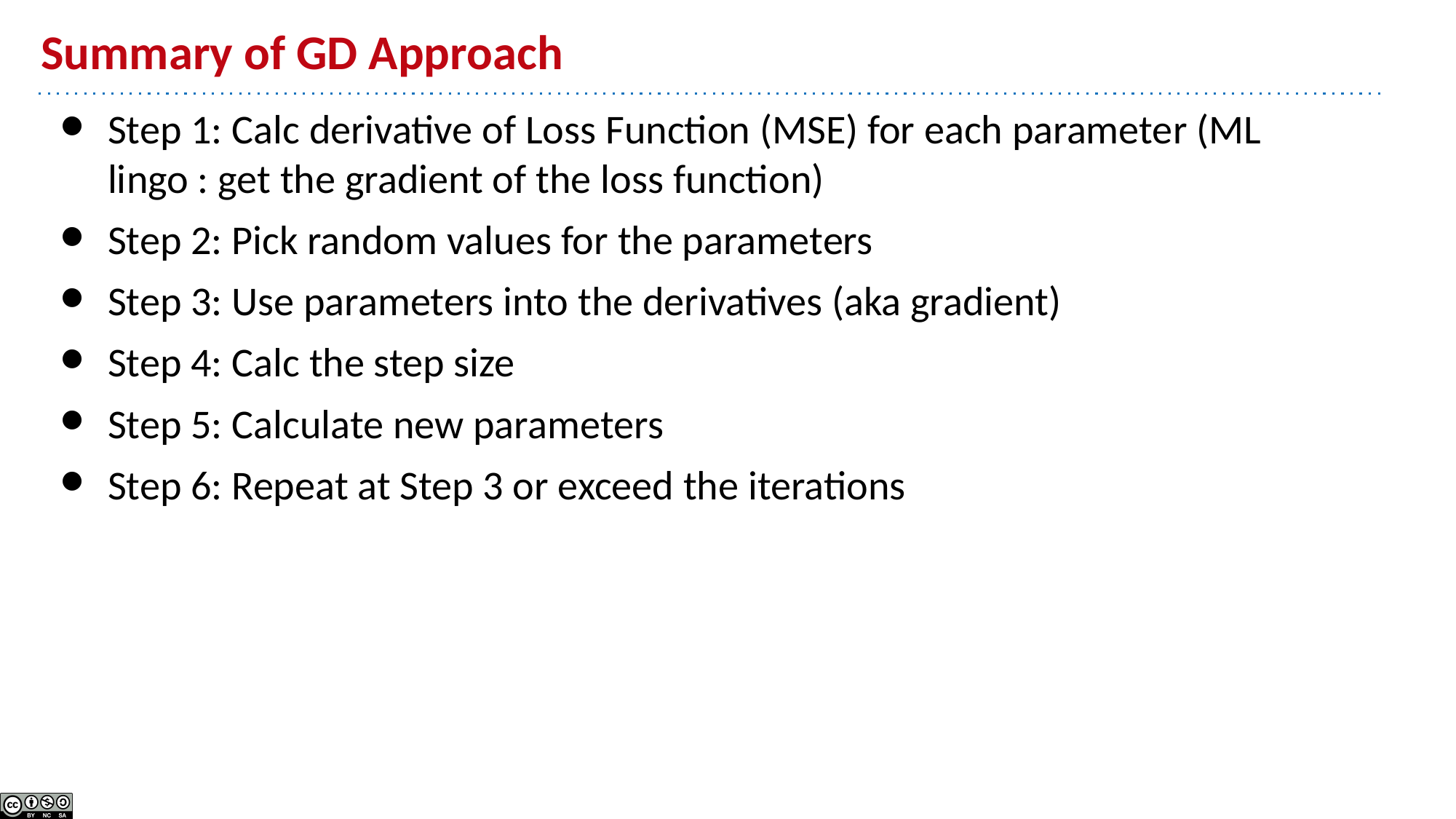

# Summary of GD Approach
Step 1: Calc derivative of Loss Function (MSE) for each parameter (ML lingo : get the gradient of the loss function)
Step 2: Pick random values for the parameters
Step 3: Use parameters into the derivatives (aka gradient)
Step 4: Calc the step size
Step 5: Calculate new parameters
Step 6: Repeat at Step 3 or exceed the iterations